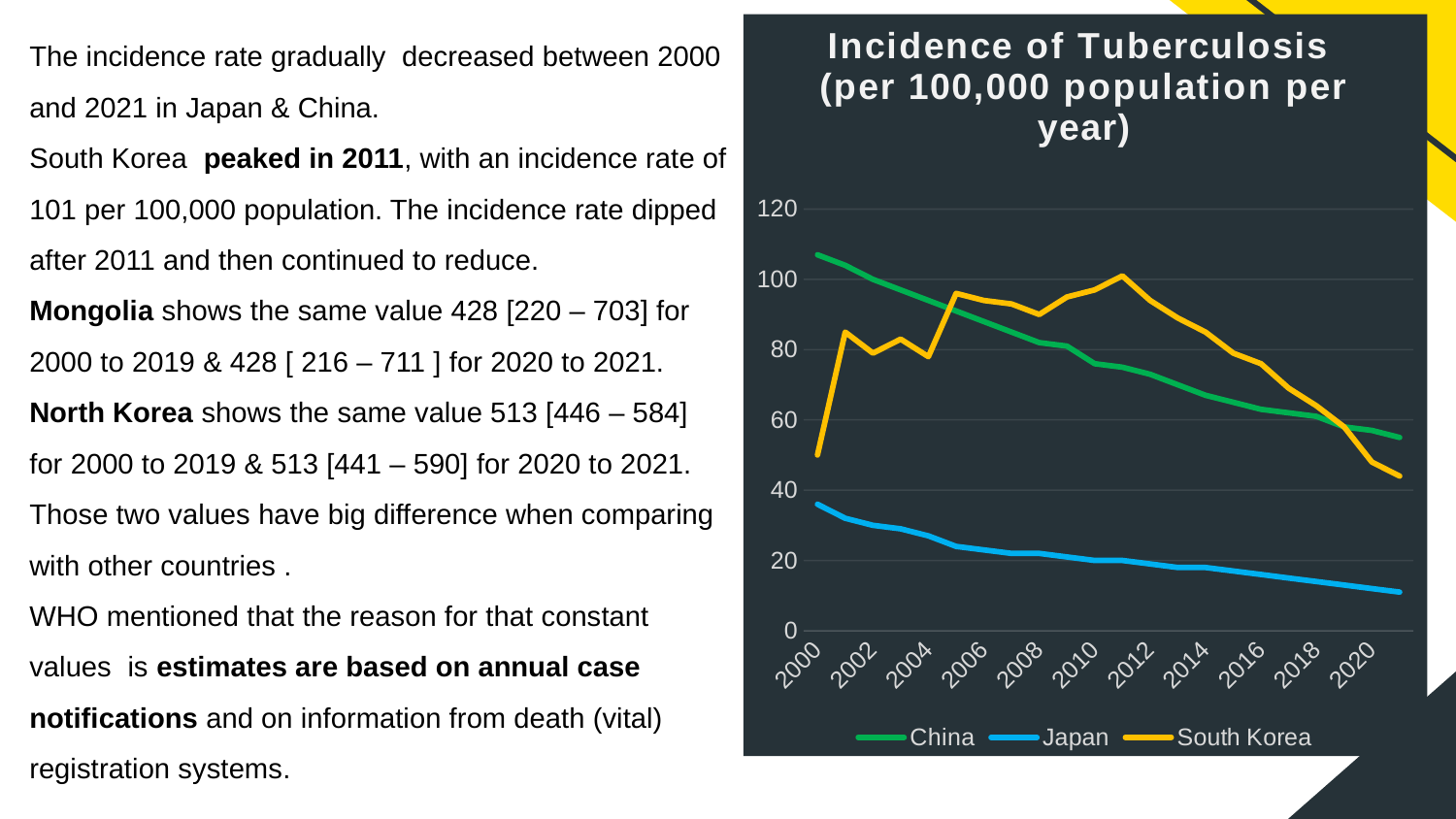

The incidence rate gradually  decreased between 2000 and 2021 in Japan & China.
South Korea  peaked in 2011, with an incidence rate of 101 per 100,000 population. The incidence rate dipped after 2011 and then continued to reduce.
Mongolia shows the same value 428 [220 – 703] for 2000 to 2019 & 428 [ 216 – 711 ] for 2020 to 2021.
North Korea shows the same value 513 [446 – 584] for 2000 to 2019 & 513 [441 – 590] for 2020 to 2021. Those two values have big difference when comparing with other countries .
WHO mentioned that the reason for that constant values  is estimates are based on annual case notifications and on information from death (vital) registration systems.

### Chart: Incidence of Tuberculosis
(per 100,000 population per year)

| Category | China | Japan | South Korea |
|---|---|---|---|
| 2000 | 107.0 | 36.0 | 50.0 |
| 2001 | 104.0 | 32.0 | 85.0 |
| 2002 | 100.0 | 30.0 | 79.0 |
| 2003 | 97.0 | 29.0 | 83.0 |
| 2004 | 94.0 | 27.0 | 78.0 |
| 2005 | 91.0 | 24.0 | 96.0 |
| 2006 | 88.0 | 23.0 | 94.0 |
| 2007 | 85.0 | 22.0 | 93.0 |
| 2008 | 82.0 | 22.0 | 90.0 |
| 2009 | 81.0 | 21.0 | 95.0 |
| 2010 | 76.0 | 20.0 | 97.0 |
| 2011 | 75.0 | 20.0 | 101.0 |
| 2012 | 73.0 | 19.0 | 94.0 |
| 2013 | 70.0 | 18.0 | 89.0 |
| 2014 | 67.0 | 18.0 | 85.0 |
| 2015 | 65.0 | 17.0 | 79.0 |
| 2016 | 63.0 | 16.0 | 76.0 |
| 2017 | 62.0 | 15.0 | 69.0 |
| 2018 | 61.0 | 14.0 | 64.0 |
| 2019 | 58.0 | 13.0 | 58.0 |
| 2020 | 57.0 | 12.0 | 48.0 |
| 2021 | 55.0 | 11.0 | 44.0 |